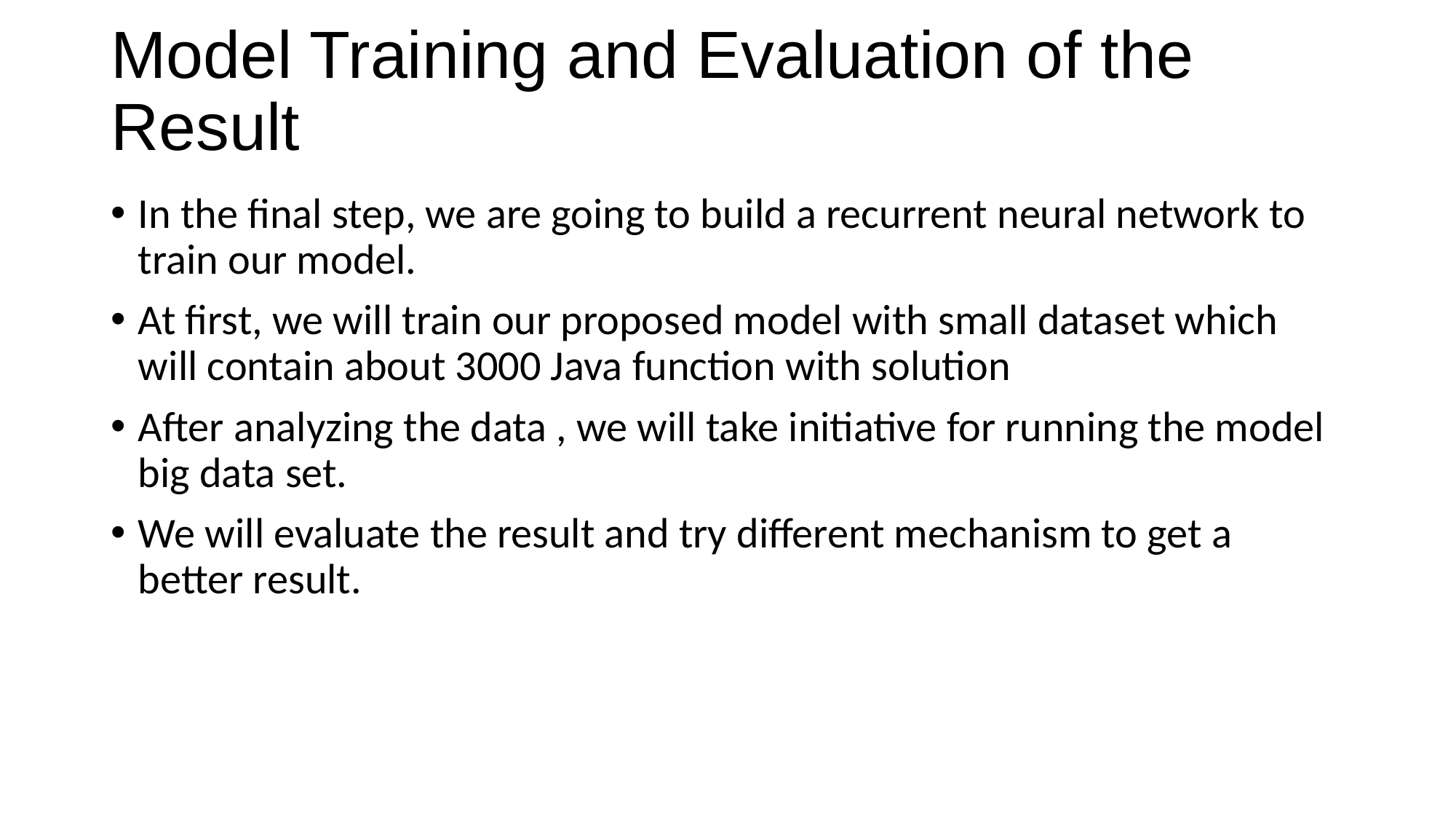

# Model Training and Evaluation of the Result
In the final step, we are going to build a recurrent neural network to train our model.
At first, we will train our proposed model with small dataset which will contain about 3000 Java function with solution
After analyzing the data , we will take initiative for running the model big data set.
We will evaluate the result and try different mechanism to get a better result.